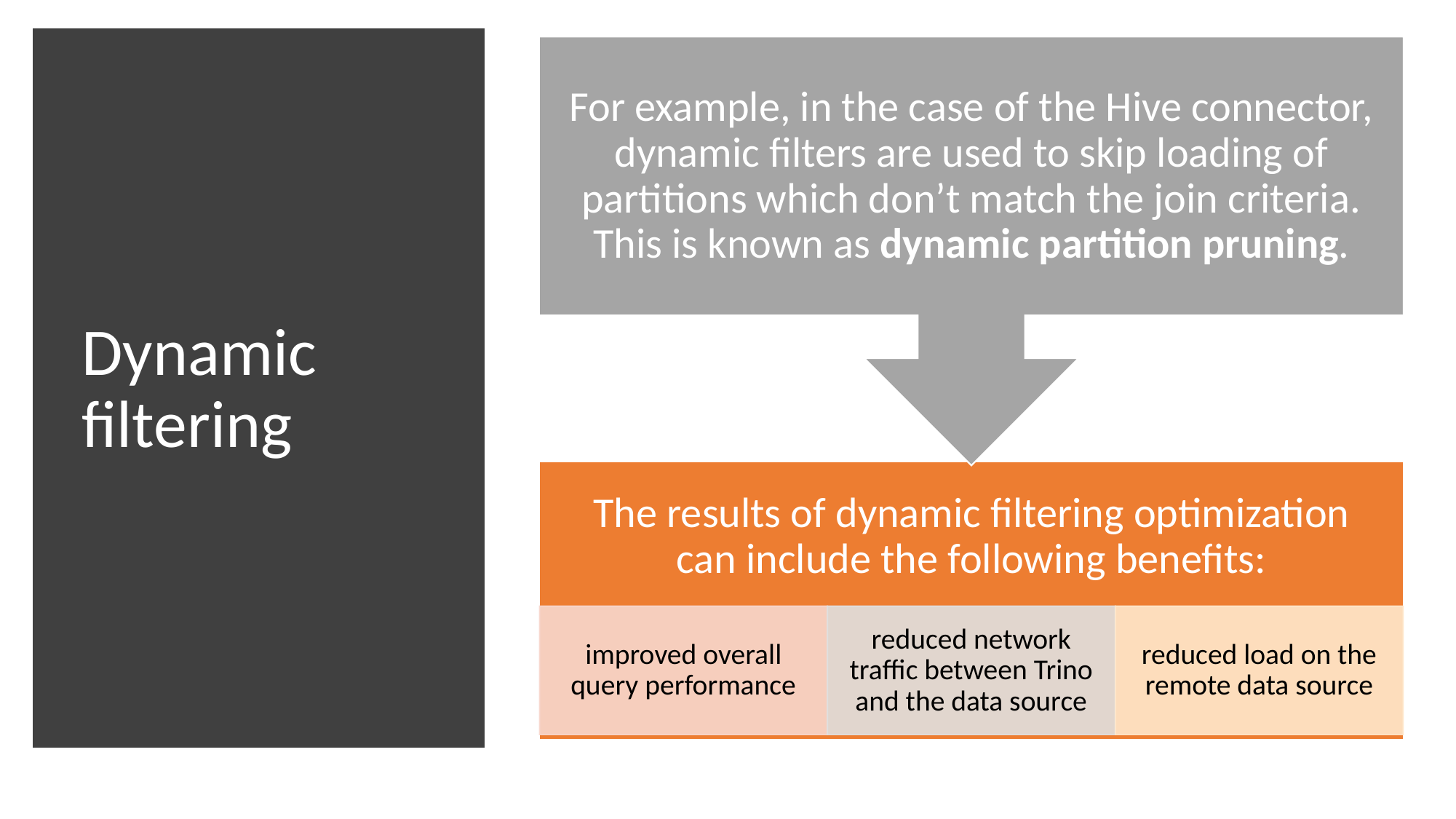

The results of dynamic filtering optimization can include the following benefits:
improved overall query performance
reduced network traffic between Trino and the data source
reduced load on the remote data source
For example, in the case of the Hive connector, dynamic filters are used to skip loading of partitions which don’t match the join criteria. This is known as dynamic partition pruning.
# Dynamic filtering